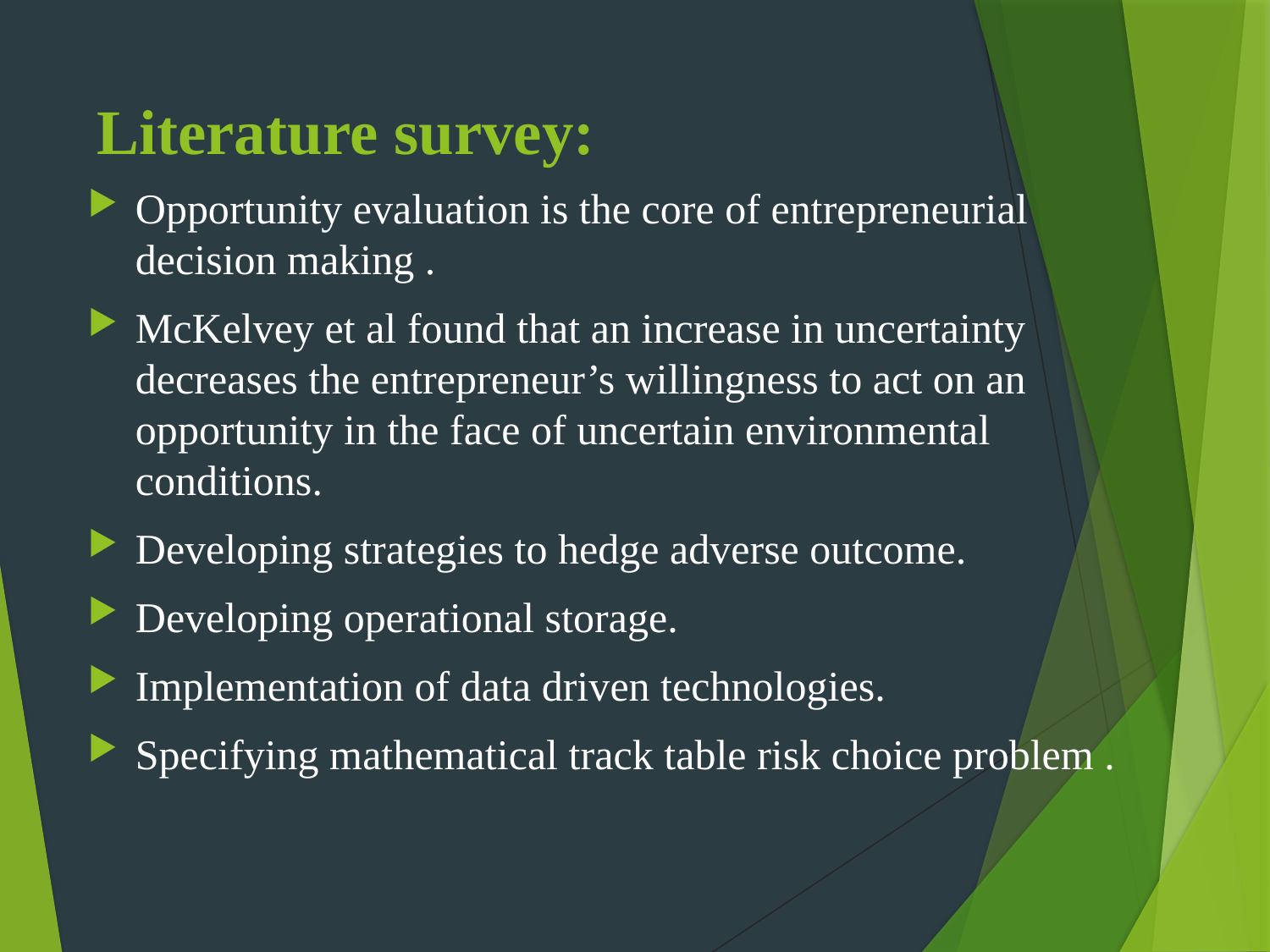

# Literature survey:
Opportunity evaluation is the core of entrepreneurial decision making .
McKelvey et al found that an increase in uncertainty decreases the entrepreneur’s willingness to act on an opportunity in the face of uncertain environmental conditions.
Developing strategies to hedge adverse outcome.
Developing operational storage.
Implementation of data driven technologies.
Specifying mathematical track table risk choice problem .